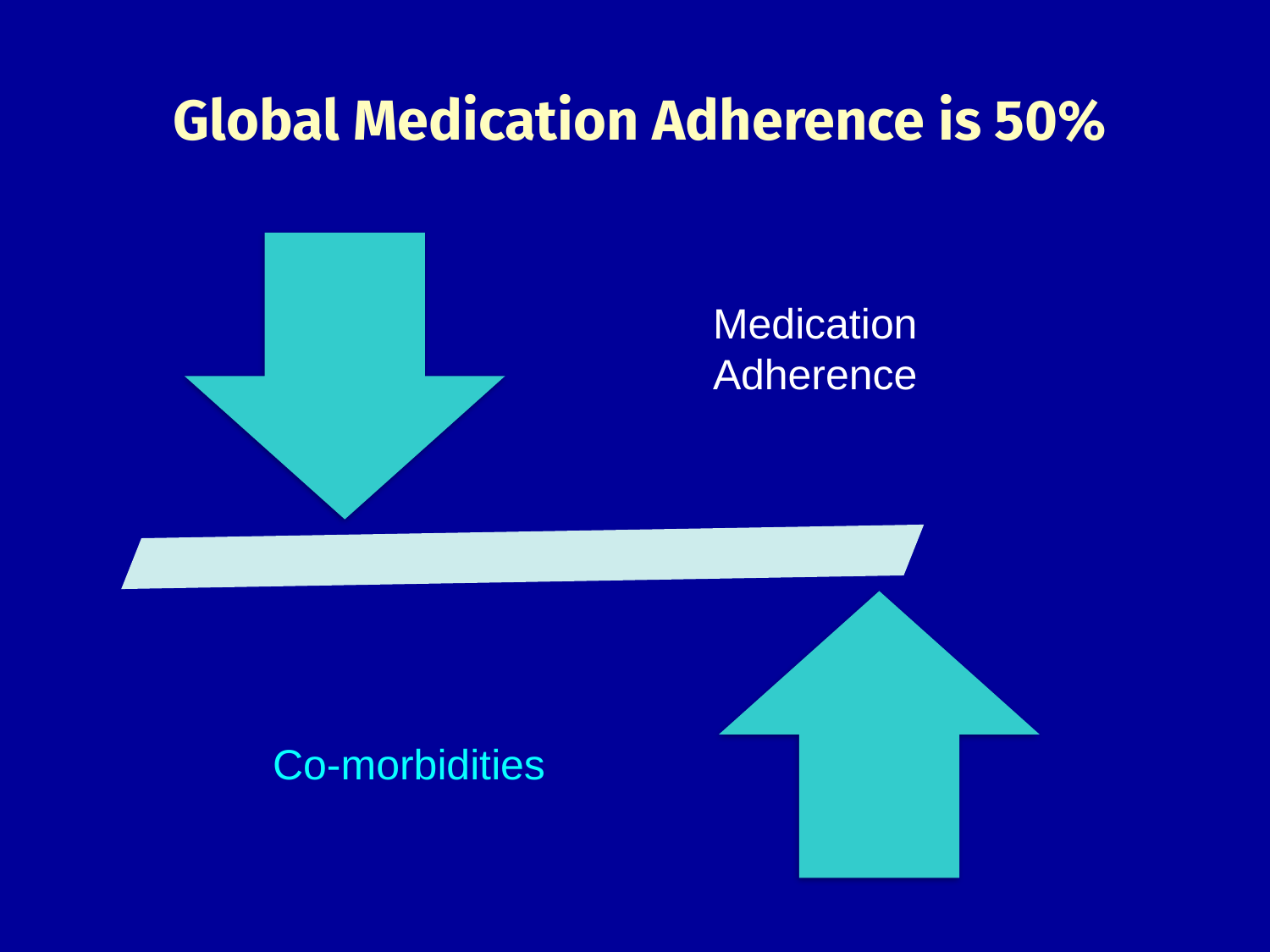

# Global Medication Adherence is 50%
Medication Adherence
Co-morbidities